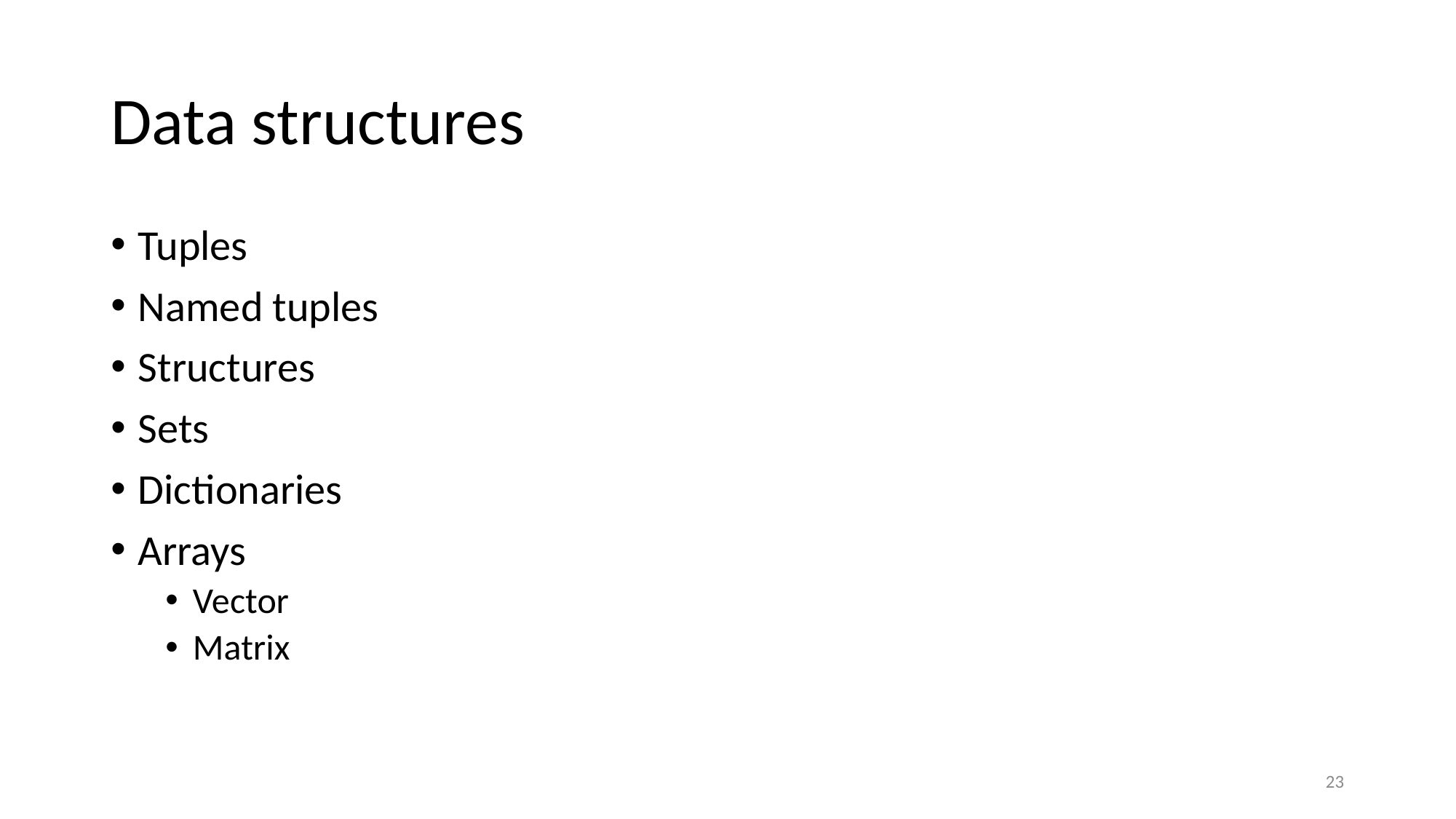

# Data structures
Tuples
Named tuples
Structures
Sets
Dictionaries
Arrays
Vector
Matrix
23